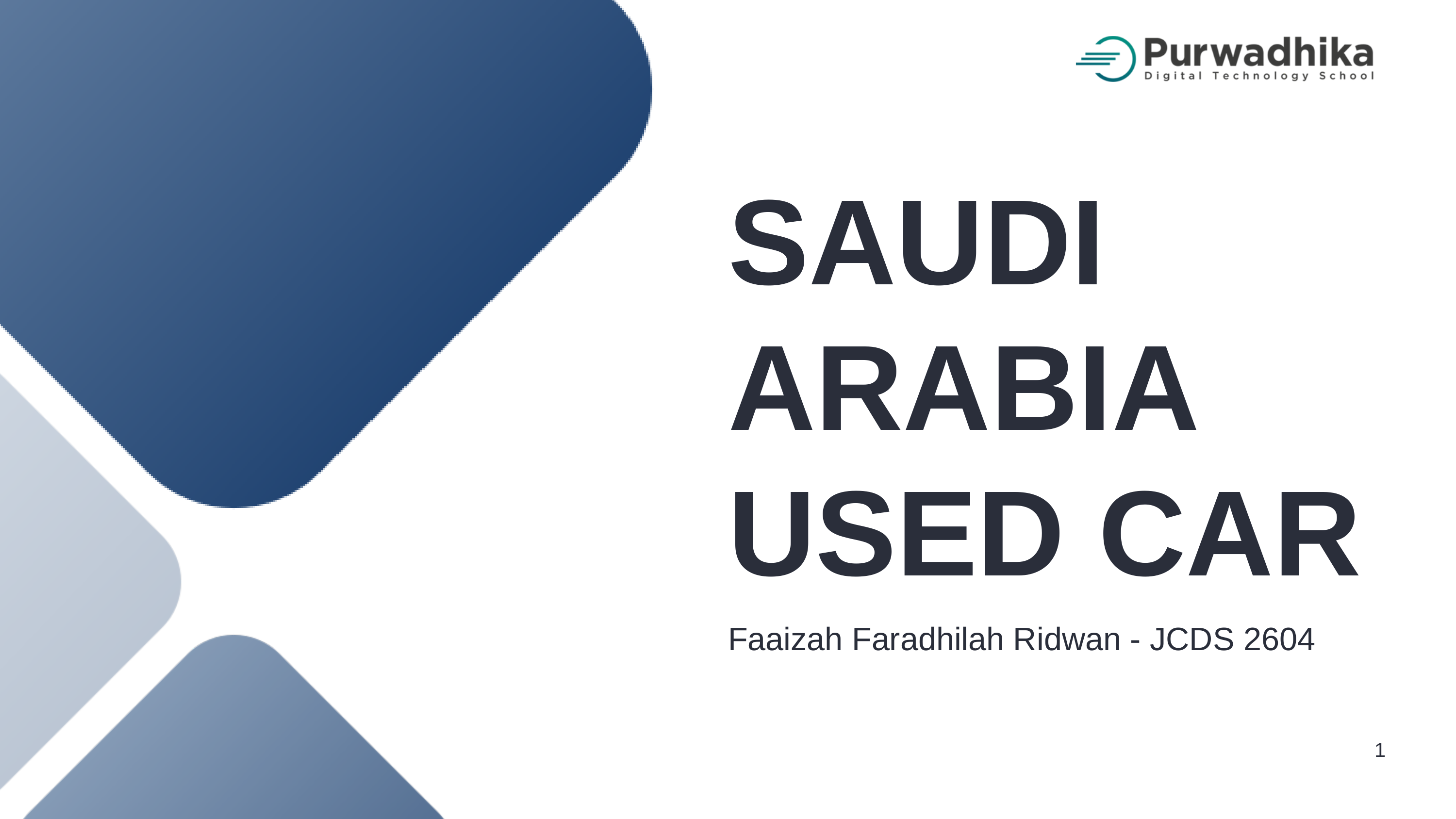

SAUDI ARABIA USED CAR

Faaizah Faradhilah Ridwan - JCDS 2604

1